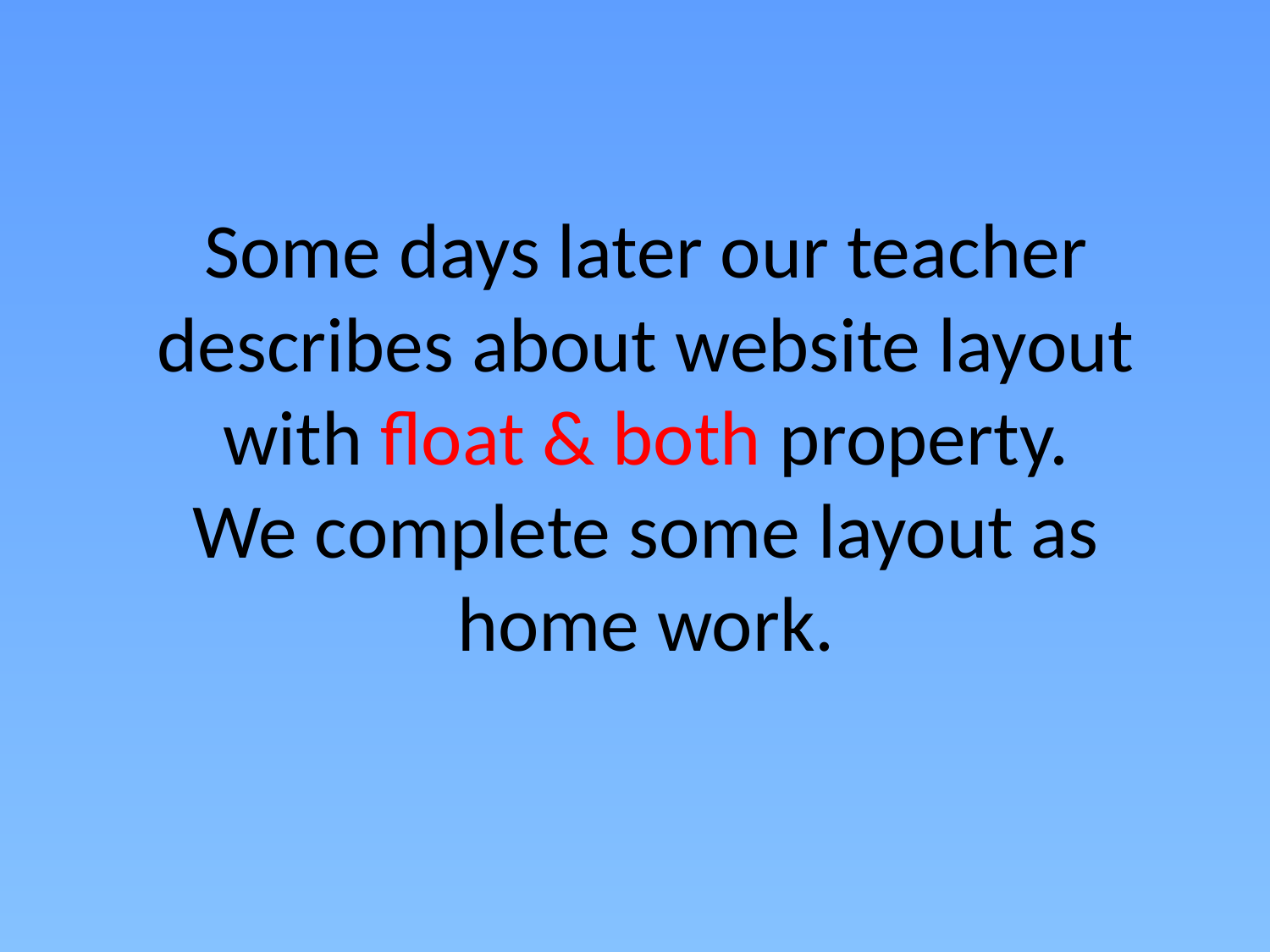

# Some days later our teacher describes about website layout with float & both property. We complete some layout as home work.